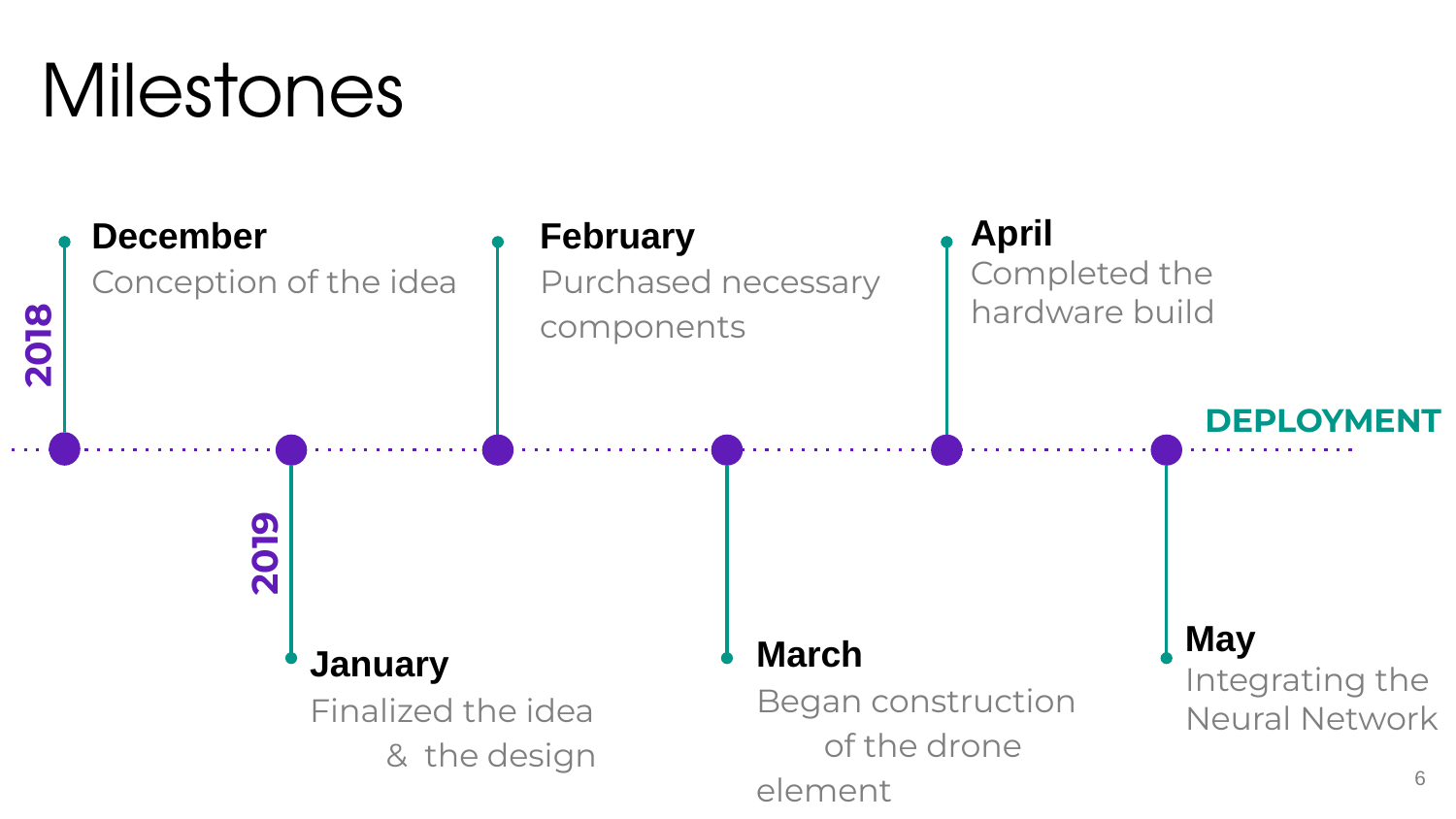

Milestones
December
Conception of the idea
February
Purchased necessary components

April
Completed the hardware build
2018

DEPLOYMENT
2019

May
Integrating the
Neural Network

March
Began construction                  of the drone element
January
Finalized the idea                       &  the design
6